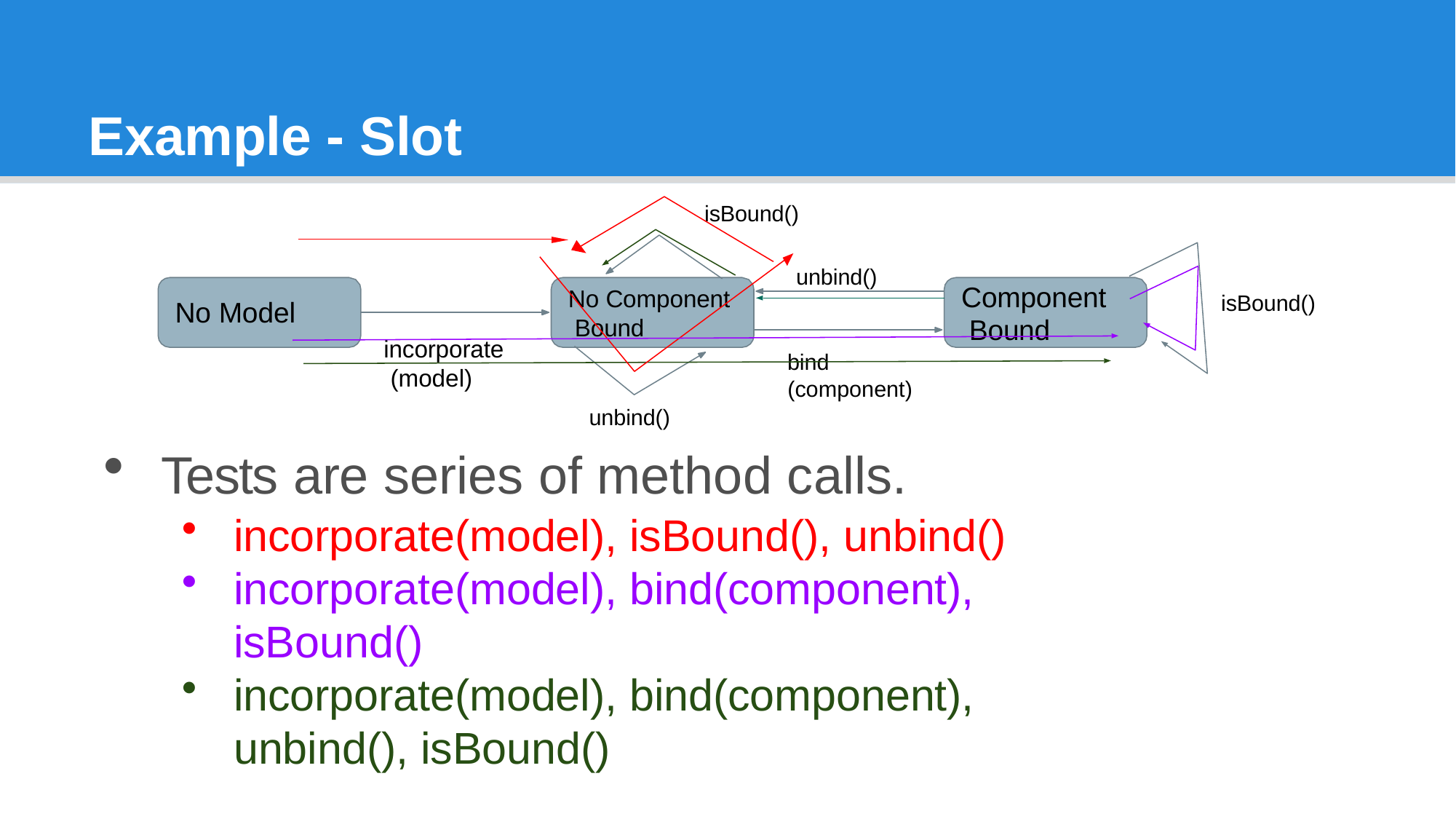

# Example - Slot

isBound()

unbind()

Component  Bound

No Component  Bound
isBound()

No Model

incorporate  (model)

bind

(component)
unbind()
Tests are series of method calls.
incorporate(model), isBound(), unbind()
incorporate(model), bind(component), isBound()
incorporate(model), bind(component), unbind(), isBound()
33